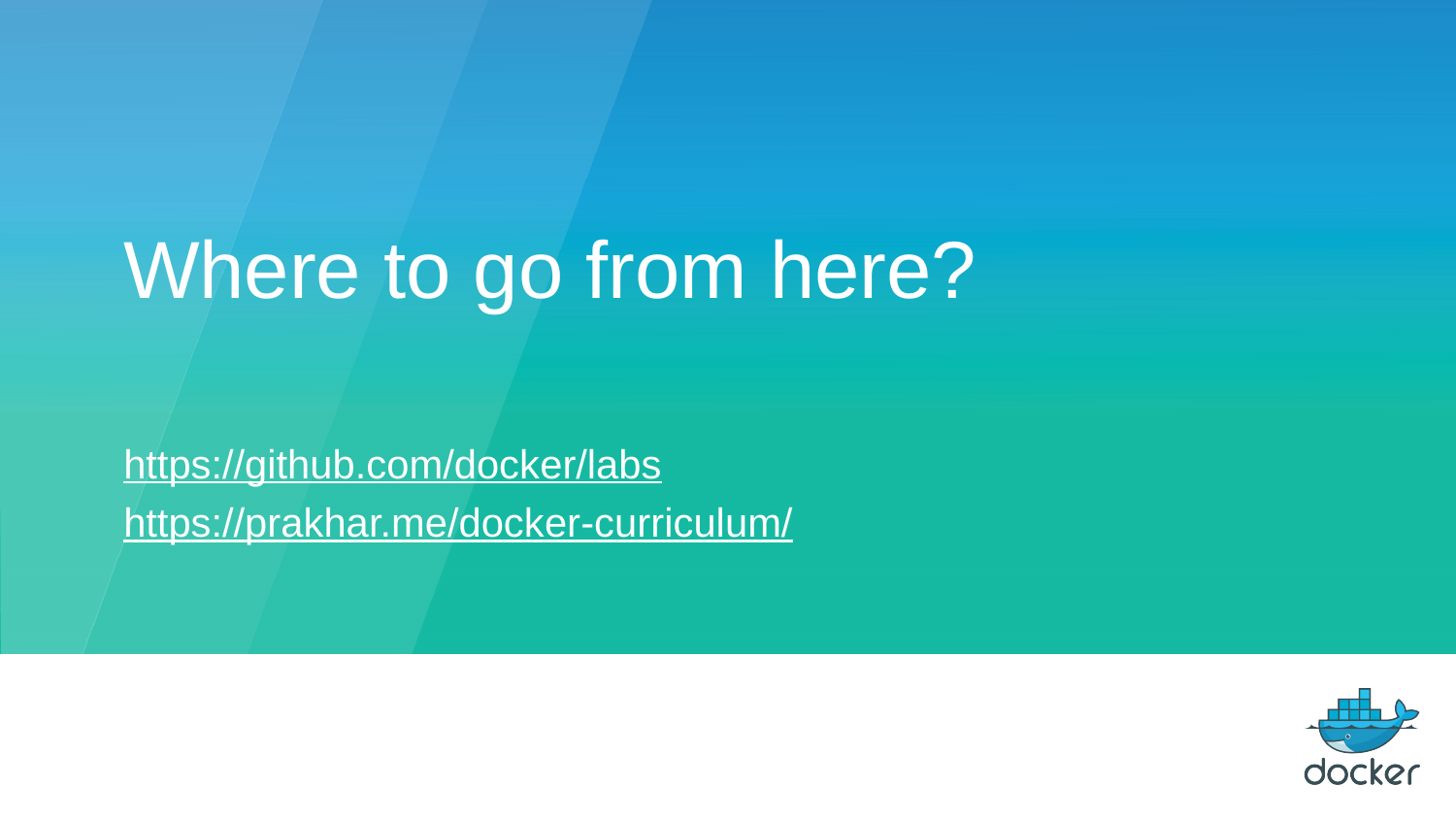

Where to go from here?
https://github.com/docker/labs
https://prakhar.me/docker-curriculum/